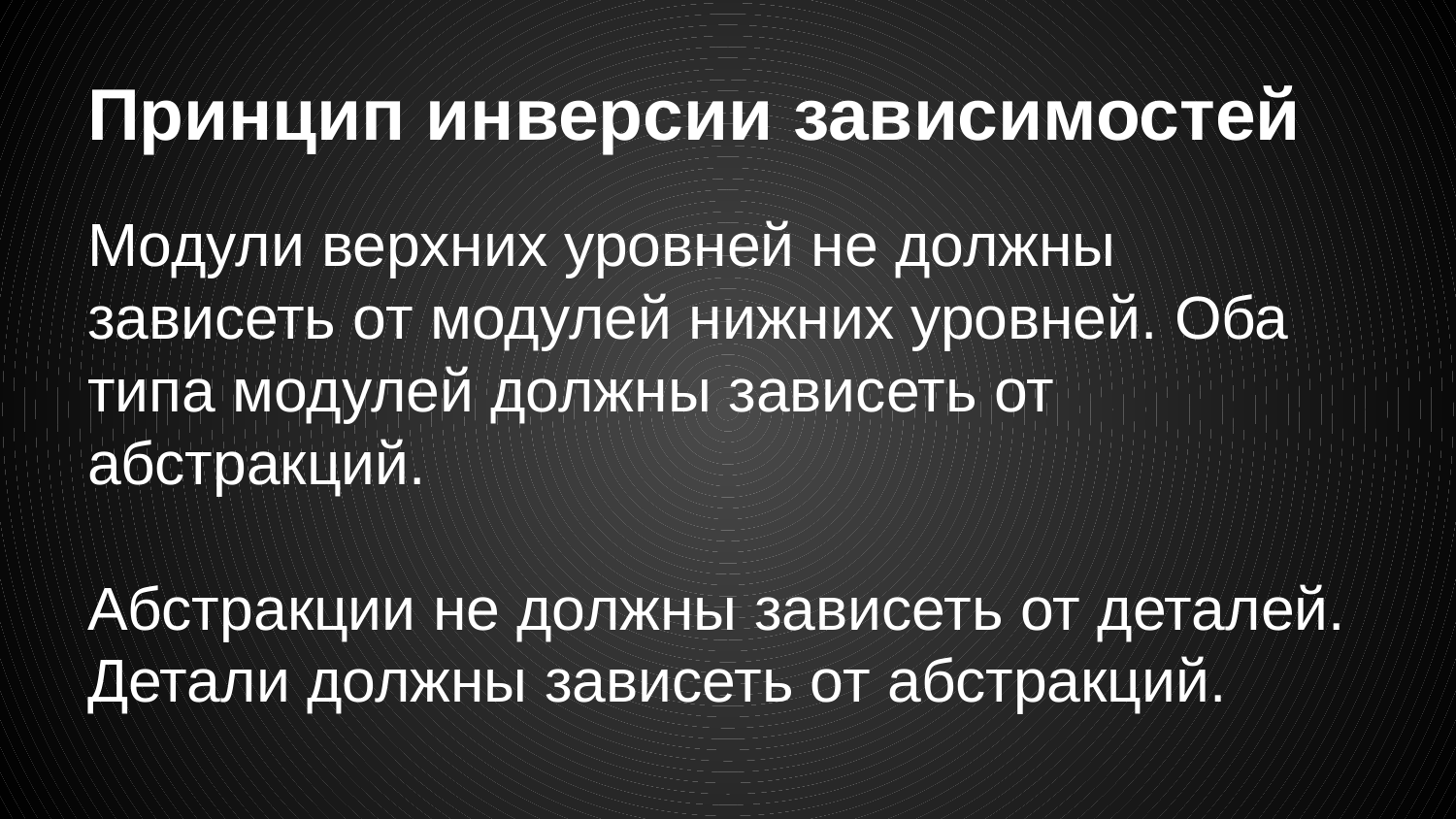

# Принцип инверсии зависимостей
Модули верхних уровней не должны зависеть от модулей нижних уровней. Оба типа модулей должны зависеть от абстракций.

Абстракции не должны зависеть от деталей. Детали должны зависеть от абстракций.